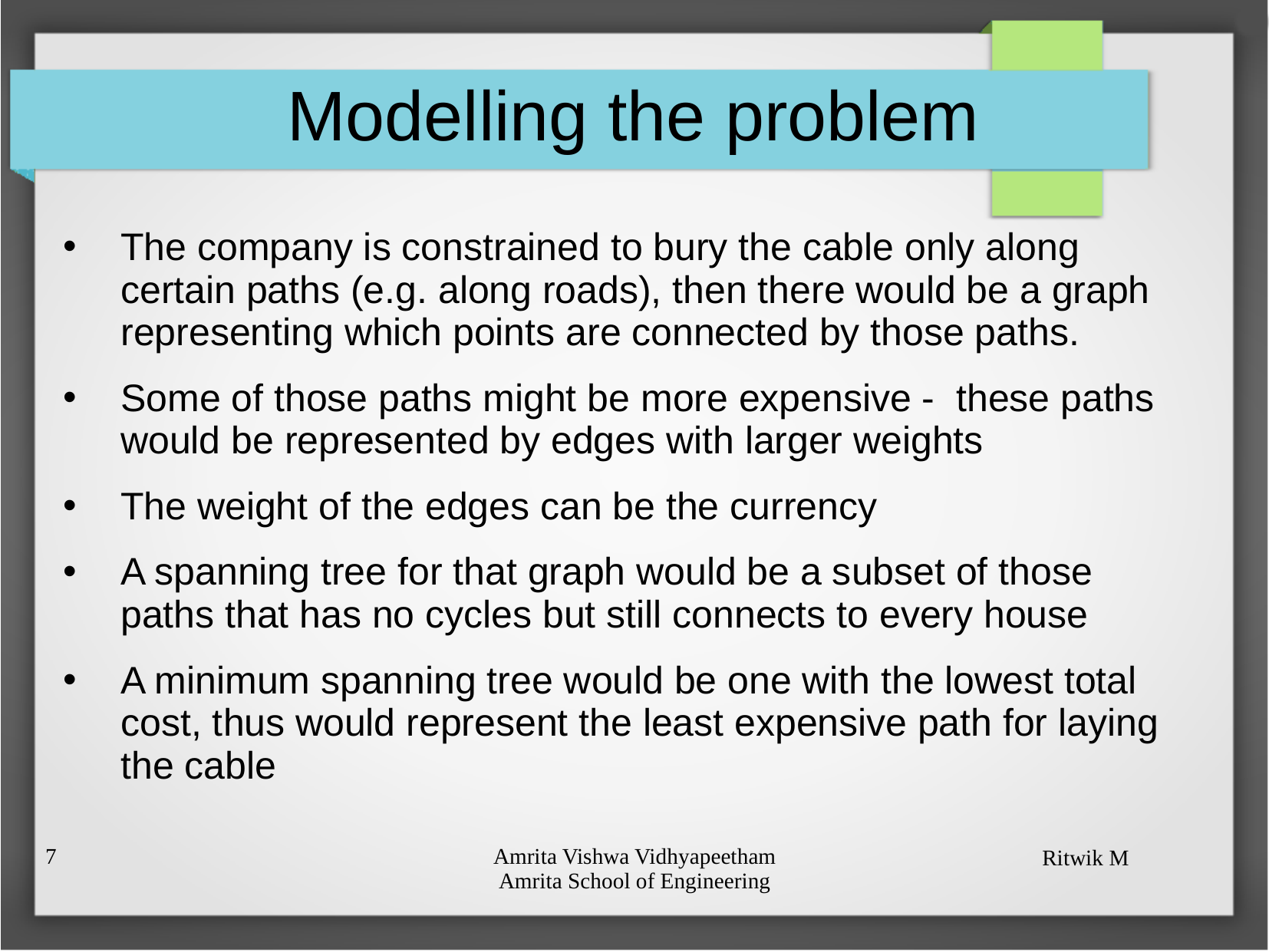

# Modelling the problem
The company is constrained to bury the cable only along certain paths (e.g. along roads), then there would be a graph representing which points are connected by those paths.
Some of those paths might be more expensive -  these paths would be represented by edges with larger weights
The weight of the edges can be the currency
A spanning tree for that graph would be a subset of those paths that has no cycles but still connects to every house
A minimum spanning tree would be one with the lowest total cost, thus would represent the least expensive path for laying the cable

7
Amrita Vishwa Vidhyapeetham
Amrita School of Engineering